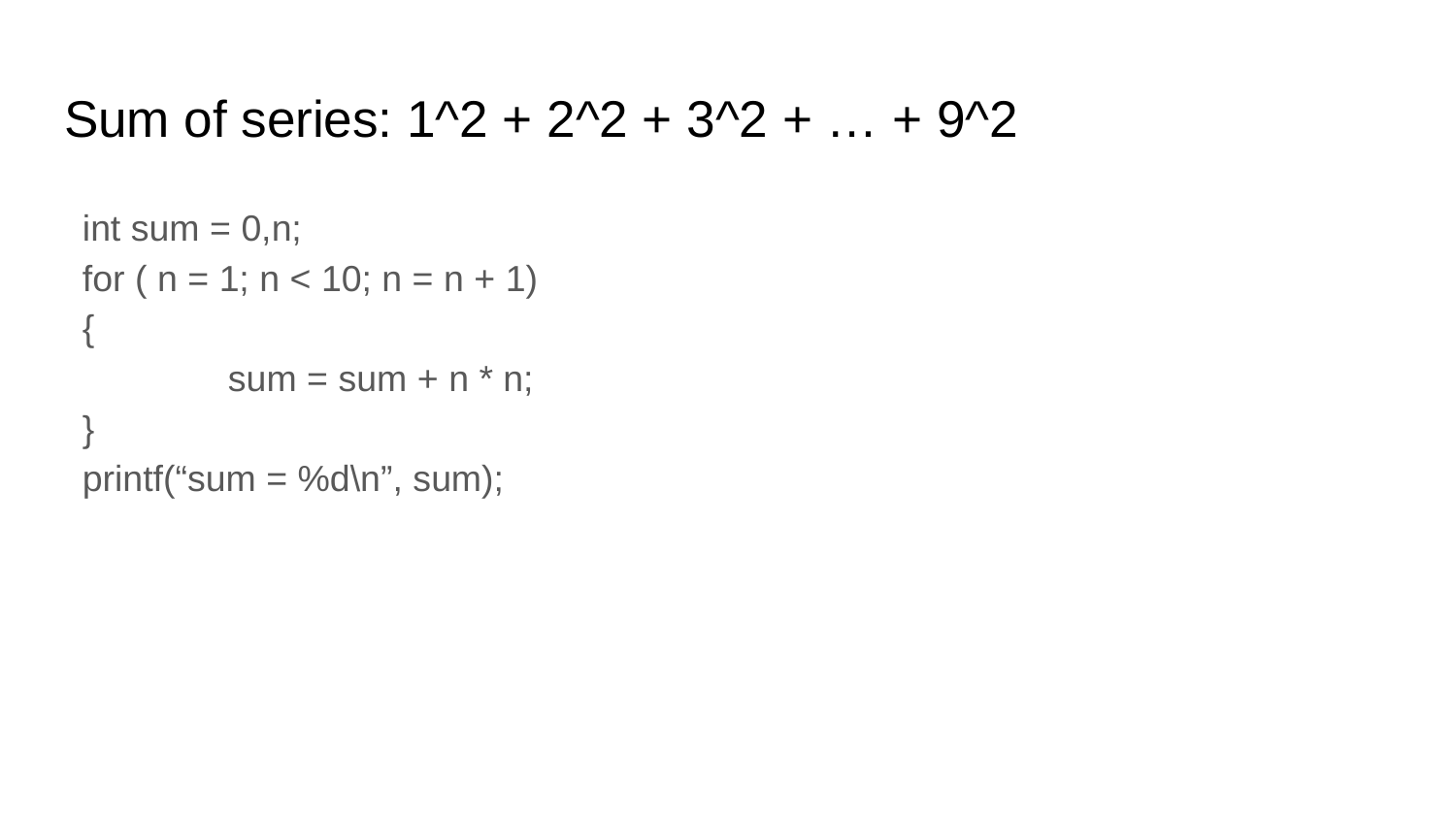

# Sum of series: 1^2 + 2^2 + 3^2 + … + 9^2
int sum = 0,n;
for ( n = 1; n < 10; n = n + 1)
{
	sum = sum + n * n;
}
printf(“sum = %d\n”, sum);